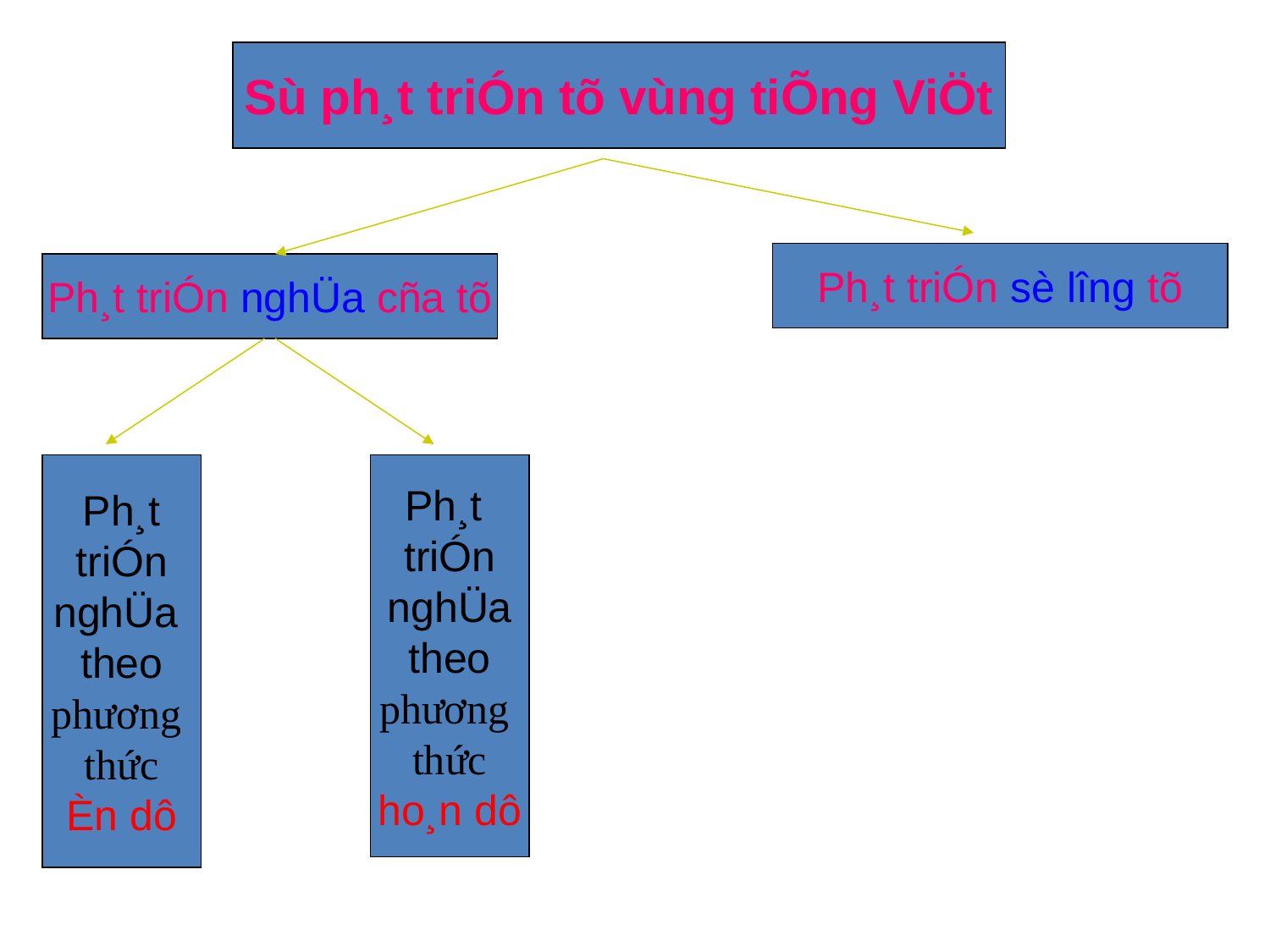

Sù ph¸t triÓn tõ vùng tiÕng ViÖt

Ph¸t triÓn sè l­îng tõ
Ph¸t triÓn nghÜa cña tõ

Ph¸t
 triÓn
nghÜa
theo
phương
thức
Èn dô
Ph¸t
triÓn
 nghÜa
theo
phương
thức
ho¸n dô